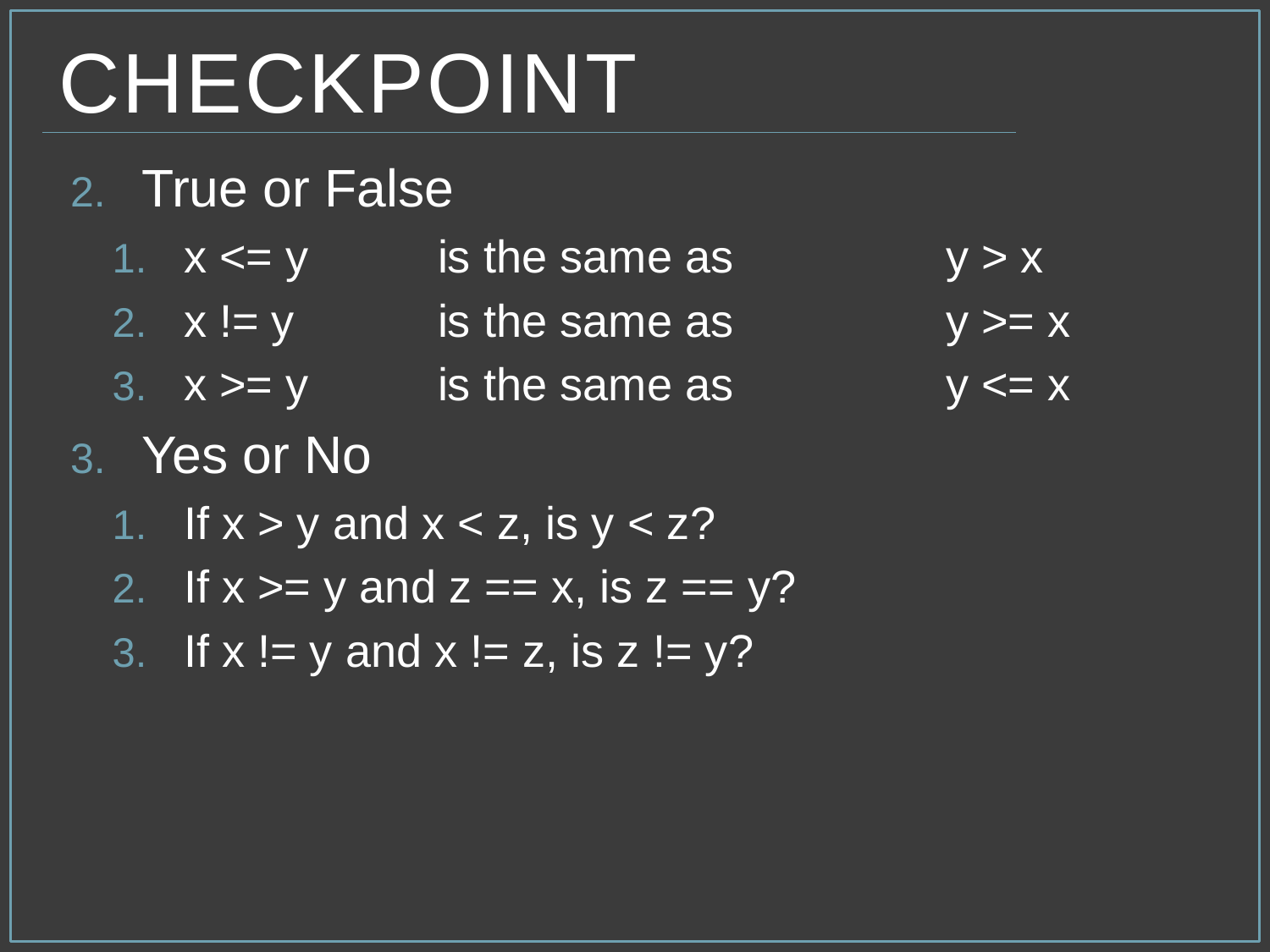

# Checkpoint
True or False
x <= y		is the same as		y > x
x != y		is the same as		y >= x
x >= y		is the same as		y <= x
Yes or No
If x > y and x < z, is y < z?
If x >= y and z == x, is z == y?
If x != y and x != z, is z != y?